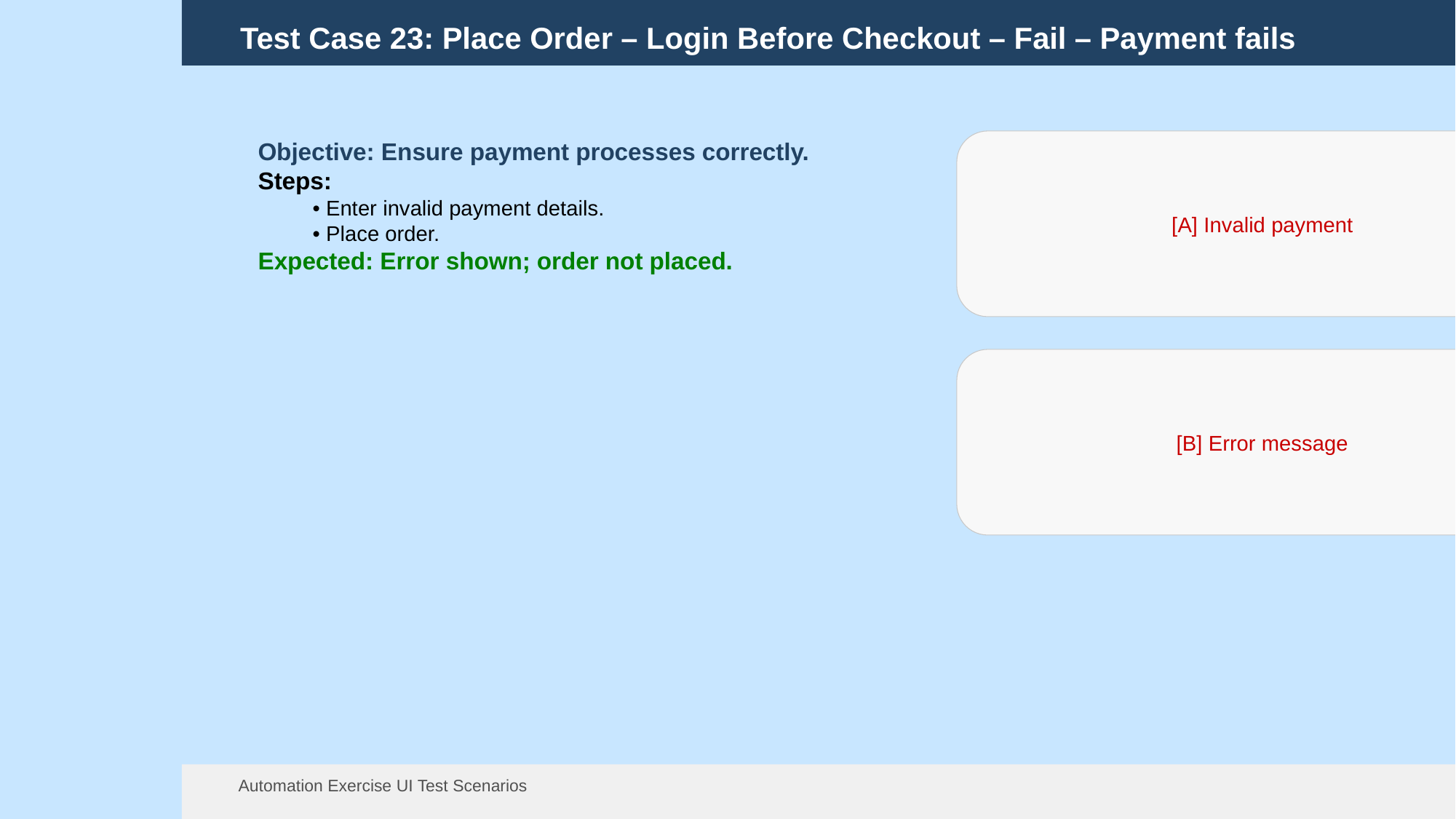

Test Case 23: Place Order – Login Before Checkout – Fail – Payment fails
Objective: Ensure payment processes correctly.
Steps:
• Enter invalid payment details.
• Place order.
Expected: Error shown; order not placed.
[A] Invalid payment
[B] Error message

Automation Exercise UI Test Scenarios
13 Aug 2025